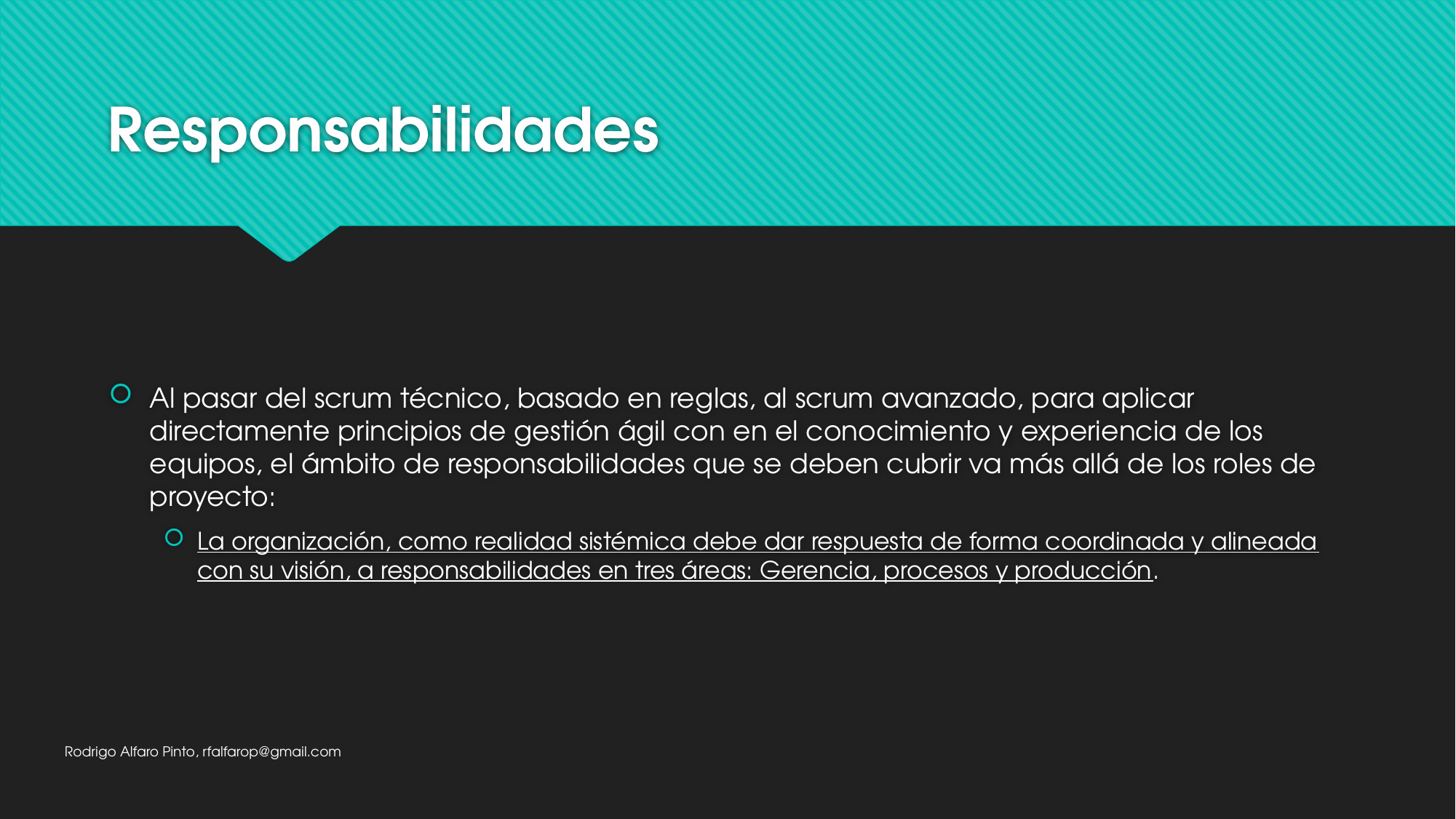

# Responsabilidades
Al pasar del scrum técnico, basado en reglas, al scrum avanzado, para aplicar directamente principios de gestión ágil con en el conocimiento y experiencia de los equipos, el ámbito de responsabilidades que se deben cubrir va más allá de los roles de proyecto:
La organización, como realidad sistémica debe dar respuesta de forma coordinada y alineada con su visión, a responsabilidades en tres áreas: Gerencia, procesos y producción.
Rodrigo Alfaro Pinto, rfalfarop@gmail.com